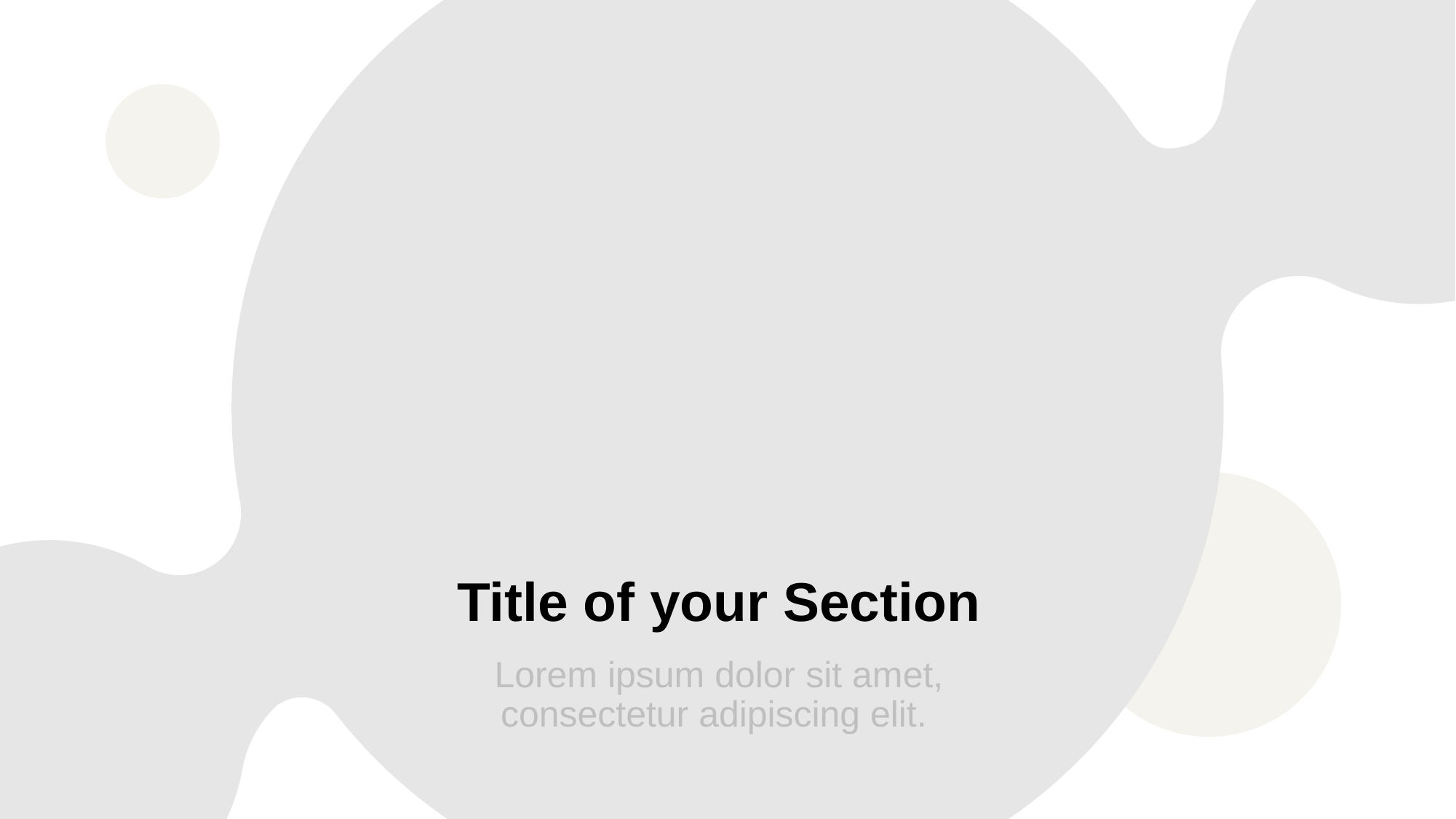

# Title of your Section

Lorem ipsum dolor sit amet, consectetur adipiscing elit.